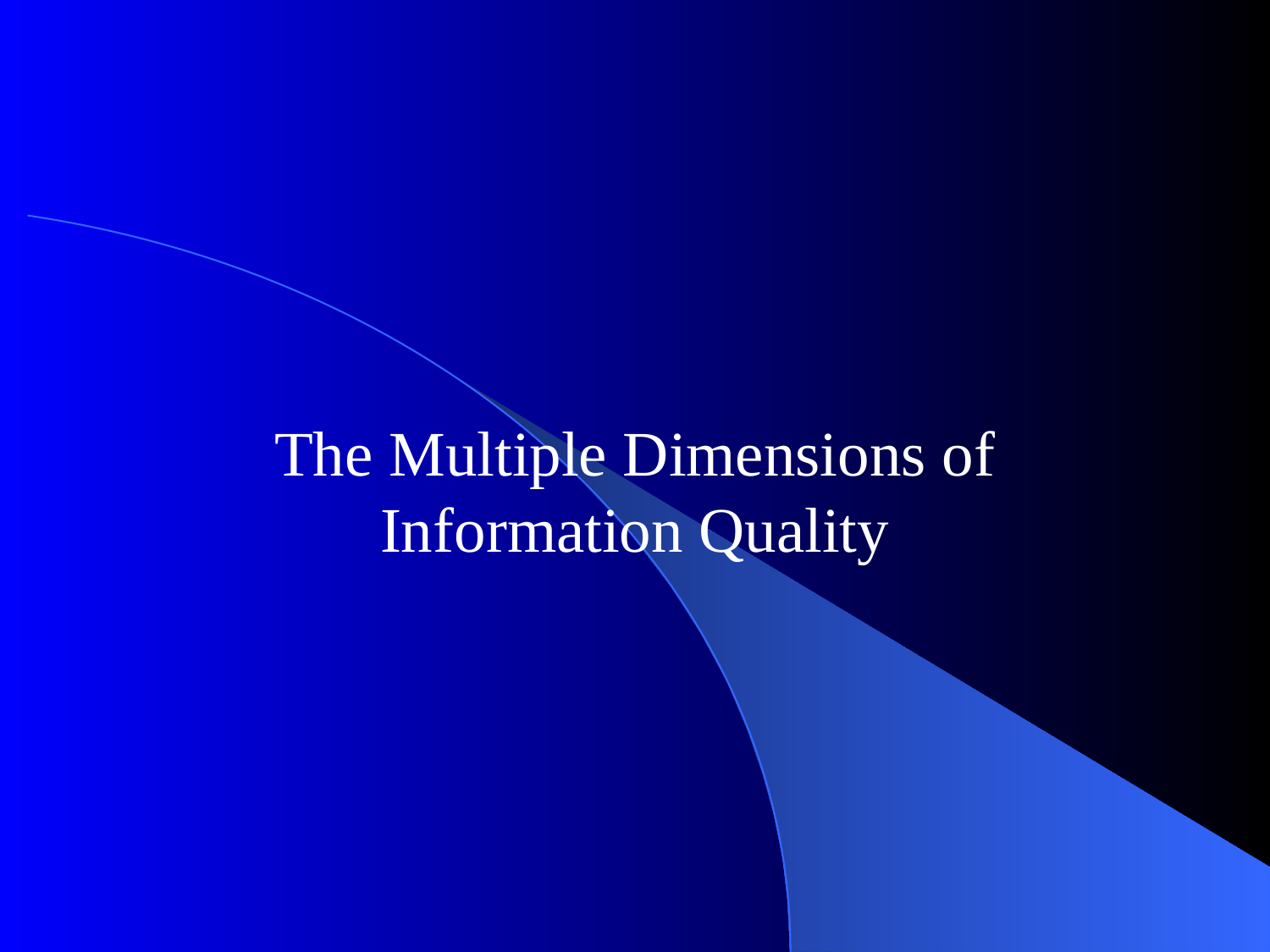

#

The Multiple Dimensions of Information Quality